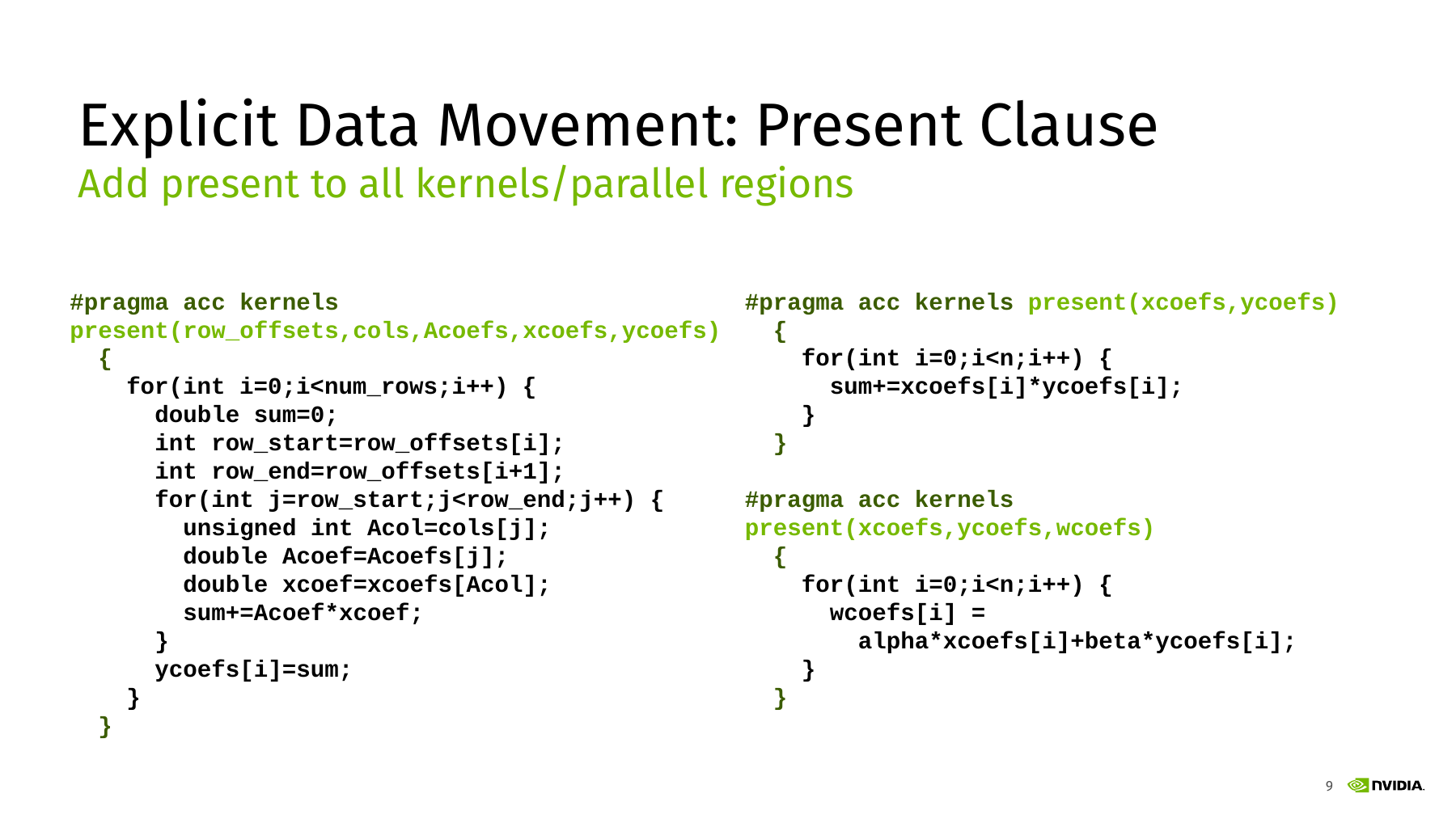

# Explicit Data Movement: Present Clause
Add present to all kernels/parallel regions
#pragma acc kernels present(row_offsets,cols,Acoefs,xcoefs,ycoefs)
  {
    for(int i=0;i<num_rows;i++) {
      double sum=0;
      int row_start=row_offsets[i];
      int row_end=row_offsets[i+1];
      for(int j=row_start;j<row_end;j++) {
        unsigned int Acol=cols[j];
        double Acoef=Acoefs[j];
        double xcoef=xcoefs[Acol];
        sum+=Acoef*xcoef;
      }
      ycoefs[i]=sum;
    }
  }

#pragma acc kernels present(xcoefs,ycoefs)
  {
    for(int i=0;i<n;i++) {
      sum+=xcoefs[i]*ycoefs[i];
    }
  }

#pragma acc kernels present(xcoefs,ycoefs,wcoefs)
  {
    for(int i=0;i<n;i++) {
      wcoefs[i] =
        alpha*xcoefs[i]+beta*ycoefs[i];
    }
  }